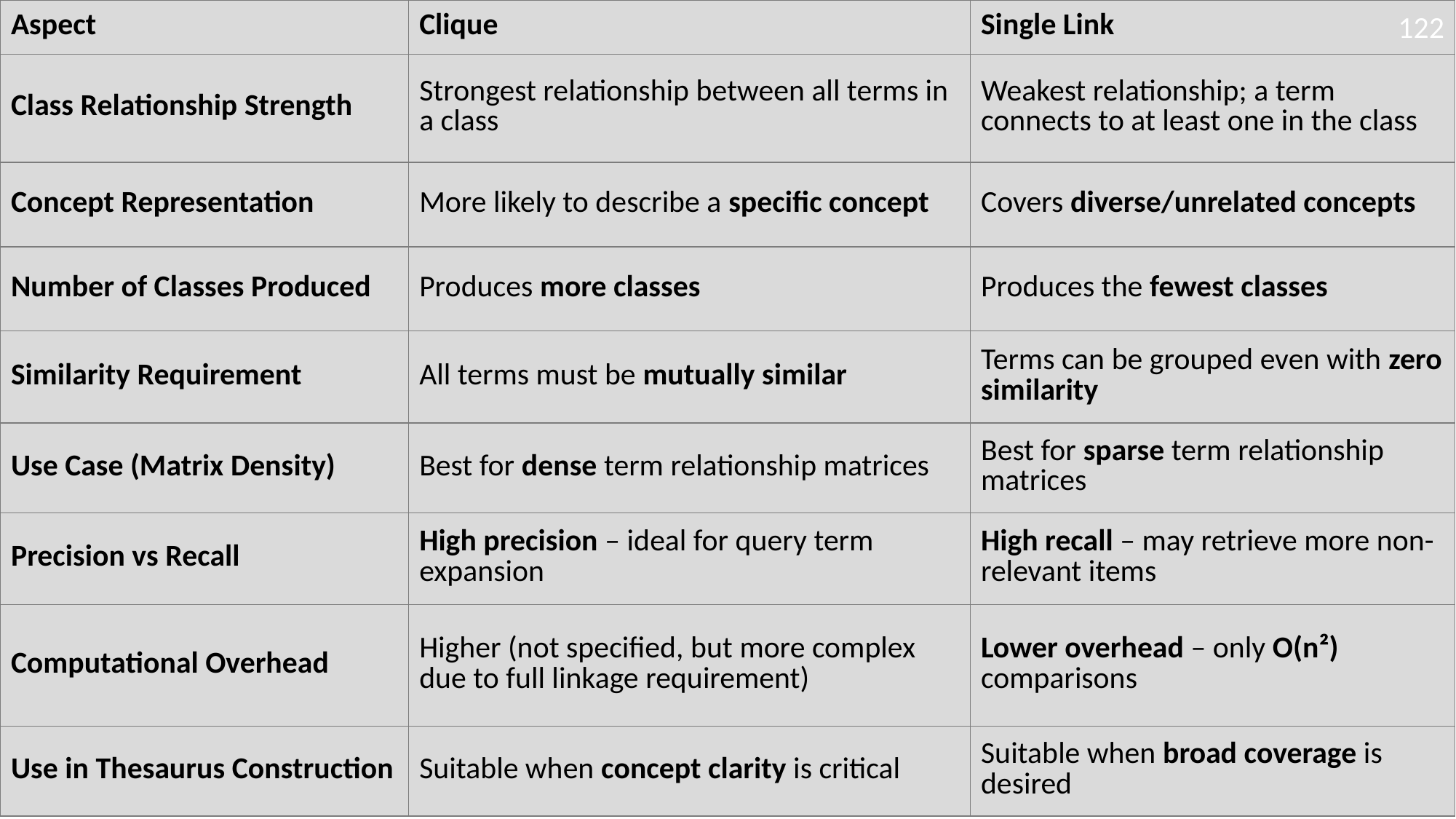

| Aspect | Clique | Single Link |
| --- | --- | --- |
| Class Relationship Strength | Strongest relationship between all terms in a class | Weakest relationship; a term connects to at least one in the class |
| Concept Representation | More likely to describe a specific concept | Covers diverse/unrelated concepts |
| Number of Classes Produced | Produces more classes | Produces the fewest classes |
| Similarity Requirement | All terms must be mutually similar | Terms can be grouped even with zero similarity |
| Use Case (Matrix Density) | Best for dense term relationship matrices | Best for sparse term relationship matrices |
| Precision vs Recall | High precision – ideal for query term expansion | High recall – may retrieve more non-relevant items |
| Computational Overhead | Higher (not specified, but more complex due to full linkage requirement) | Lower overhead – only O(n²) comparisons |
| Use in Thesaurus Construction | Suitable when concept clarity is critical | Suitable when broad coverage is desired |
122